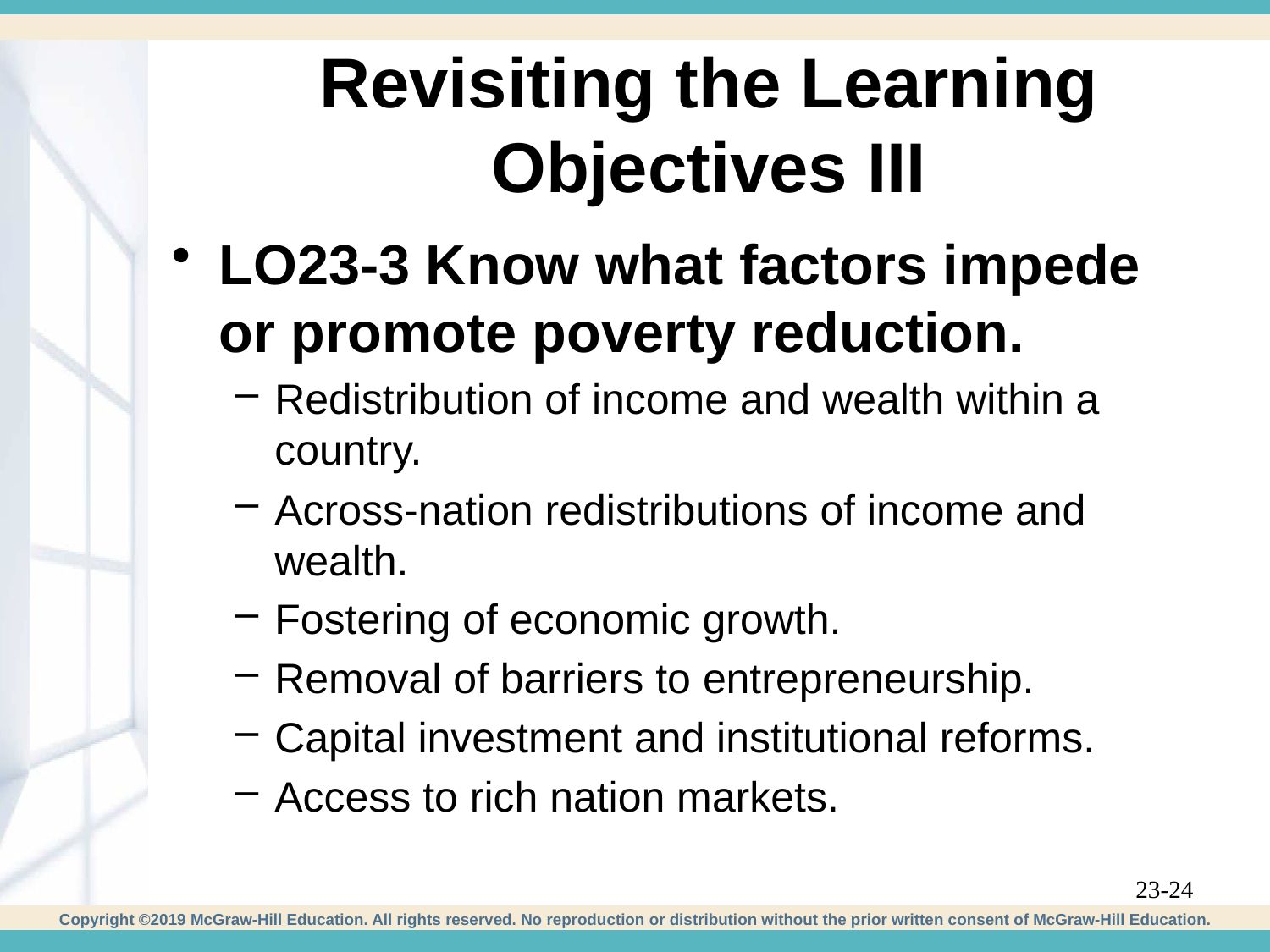

# Revisiting the Learning Objectives III
LO23-3 Know what factors impede or promote poverty reduction.
Redistribution of income and wealth within a country.
Across-nation redistributions of income and wealth.
Fostering of economic growth.
Removal of barriers to entrepreneurship.
Capital investment and institutional reforms.
Access to rich nation markets.
23-24